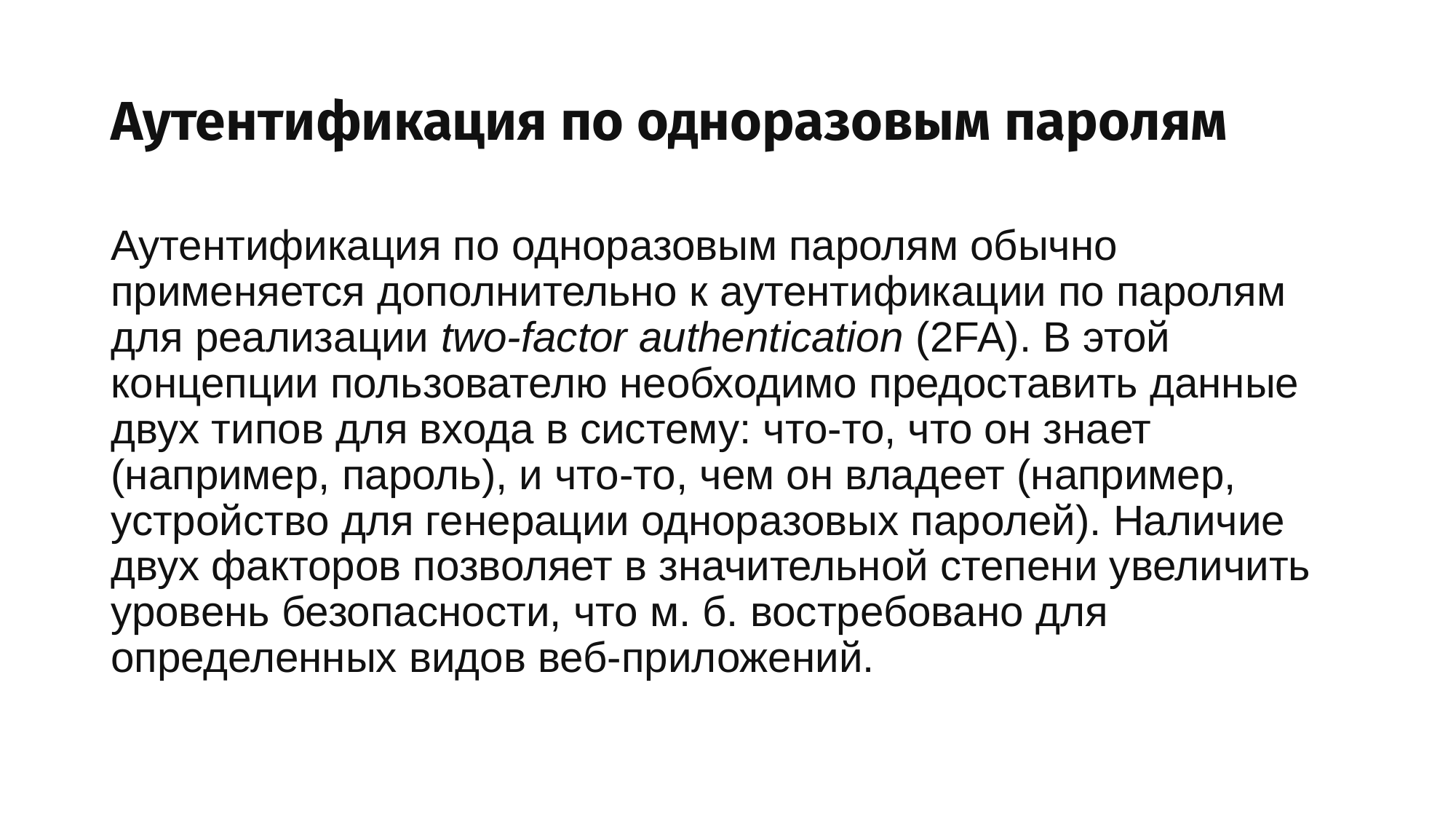

# Аутентификация по одноразовым паролям
Аутентификация по одноразовым паролям обычно применяется дополнительно к аутентификации по паролям для реализации two-factor authentication (2FA). В этой концепции пользователю необходимо предоставить данные двух типов для входа в систему: что-то, что он знает (например, пароль), и что-то, чем он владеет (например, устройство для генерации одноразовых паролей). Наличие двух факторов позволяет в значительной степени увеличить уровень безопасности, что м. б. востребовано для определенных видов веб-приложений.